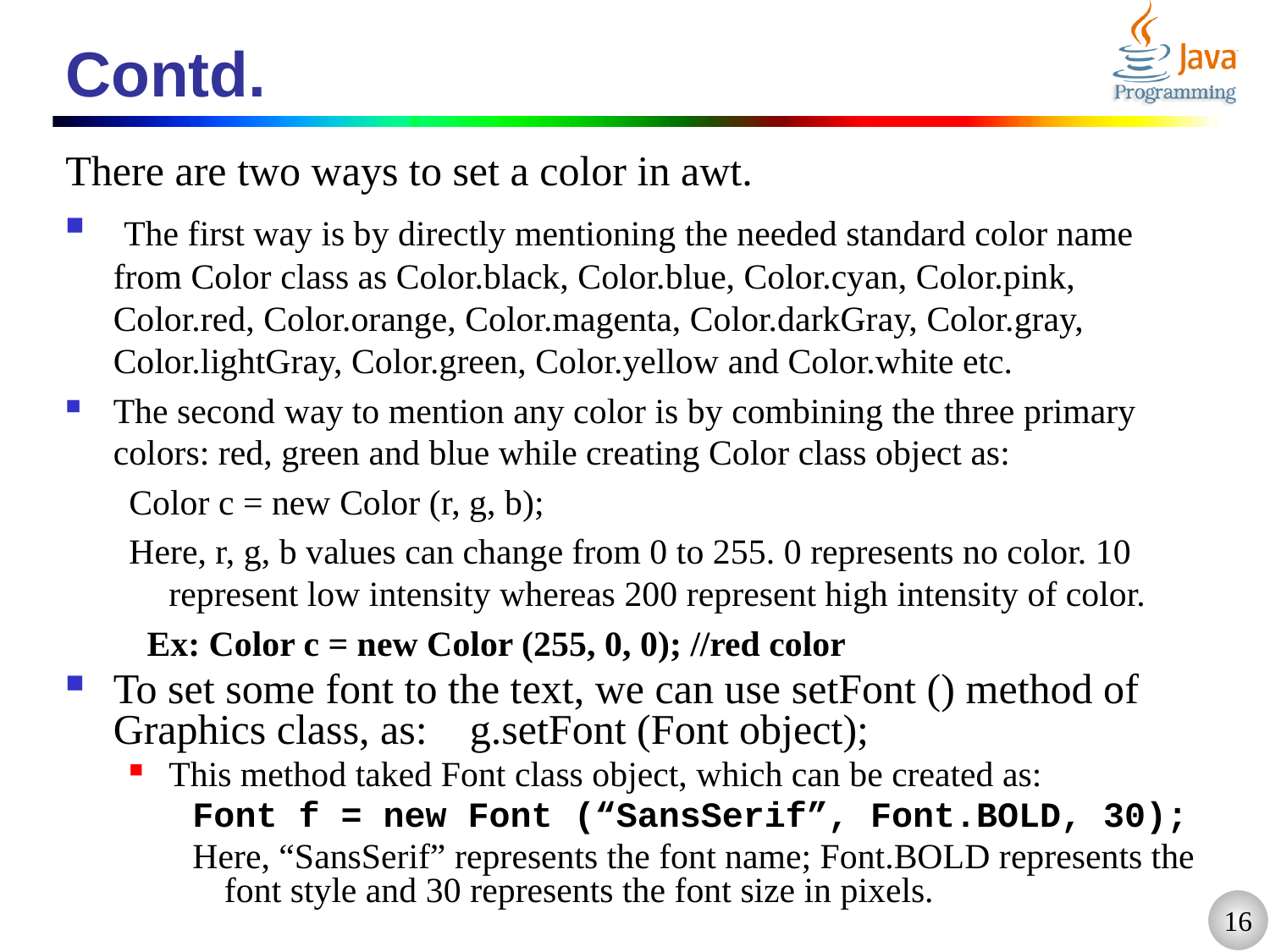

# Contd.
There are two ways to set a color in awt.
 The first way is by directly mentioning the needed standard color name from Color class as Color.black, Color.blue, Color.cyan, Color.pink, Color.red, Color.orange, Color.magenta, Color.darkGray, Color.gray, Color.lightGray, Color.green, Color.yellow and Color.white etc.
The second way to mention any color is by combining the three primary colors: red, green and blue while creating Color class object as:
Color c = new Color (r, g, b);
Here, r, g, b values can change from 0 to 255. 0 represents no color. 10 represent low intensity whereas 200 represent high intensity of color.
  Ex: Color c = new Color (255, 0, 0); //red color
To set some font to the text, we can use setFont () method of Graphics class, as:    g.setFont (Font object);
This method taked Font class object, which can be created as:
Font f = new Font (“SansSerif”, Font.BOLD, 30);
Here, “SansSerif” represents the font name; Font.BOLD represents the font style and 30 represents the font size in pixels.